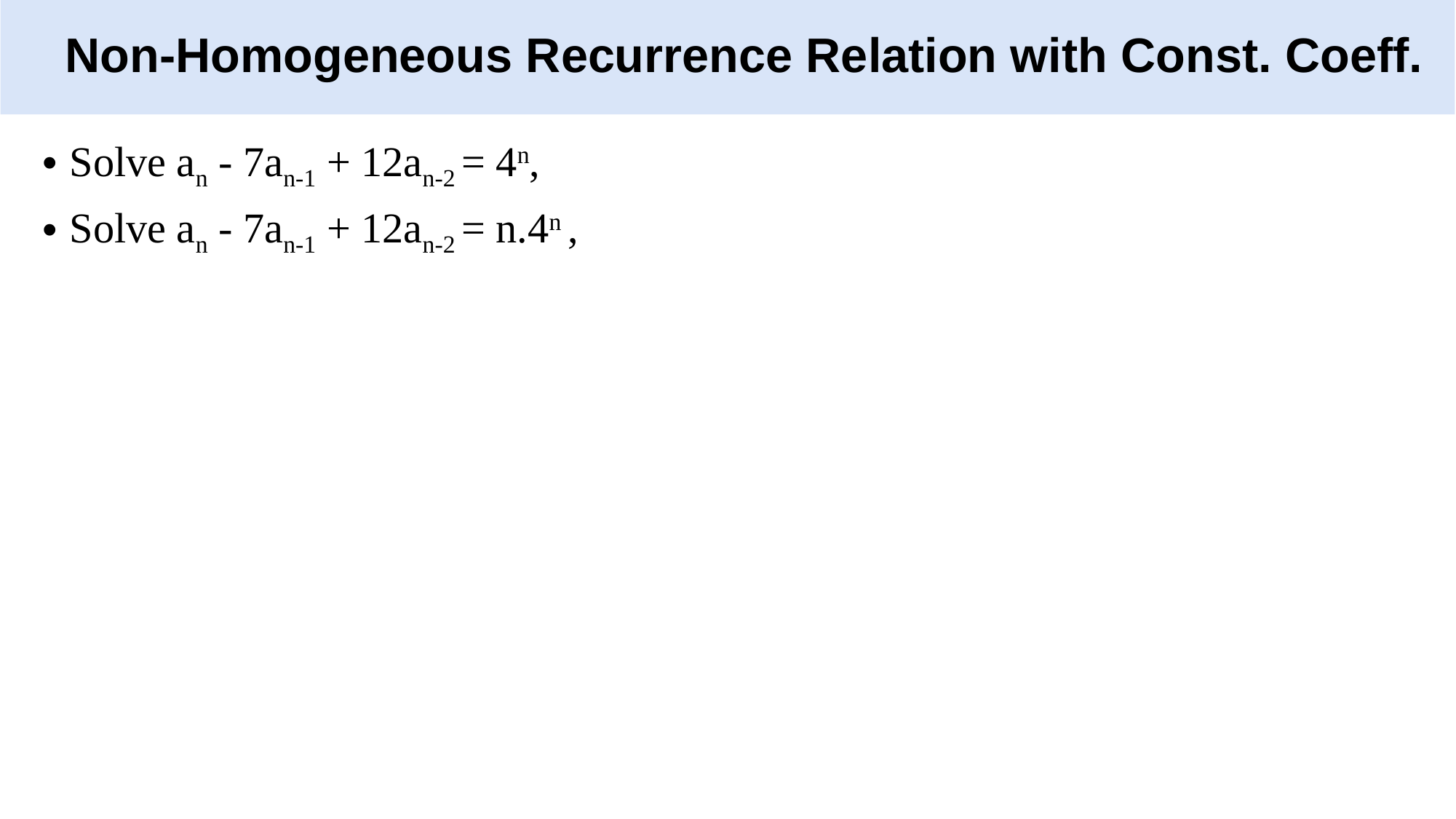

# Non-Homogeneous Recurrence Relation with Const. Coeff.
Solve an - 7an-1 + 12an-2 = 4n,
Solve an - 7an-1 + 12an-2 = n.4n ,